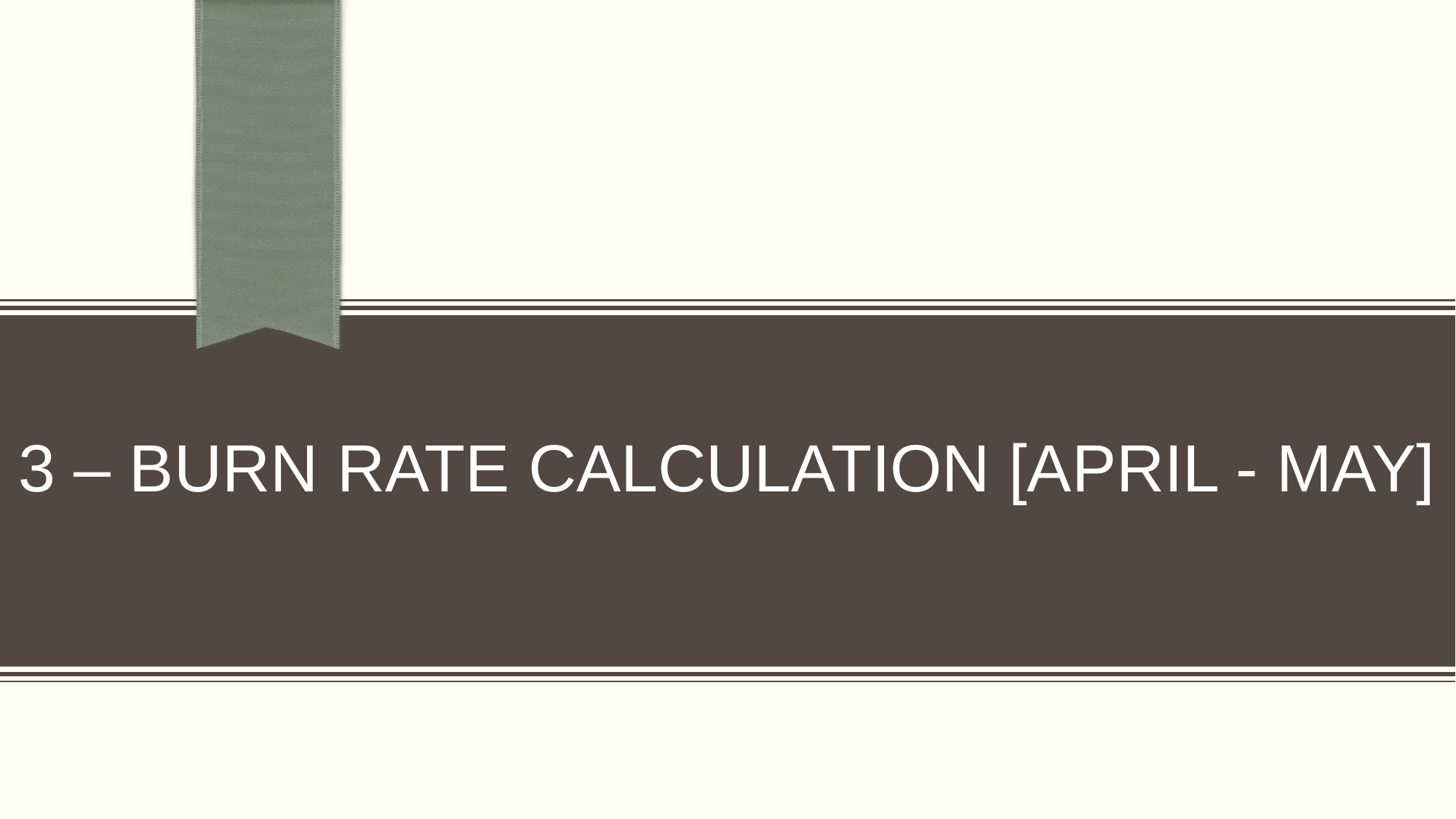

# 3 – Burn Rate Calculation [April - May]